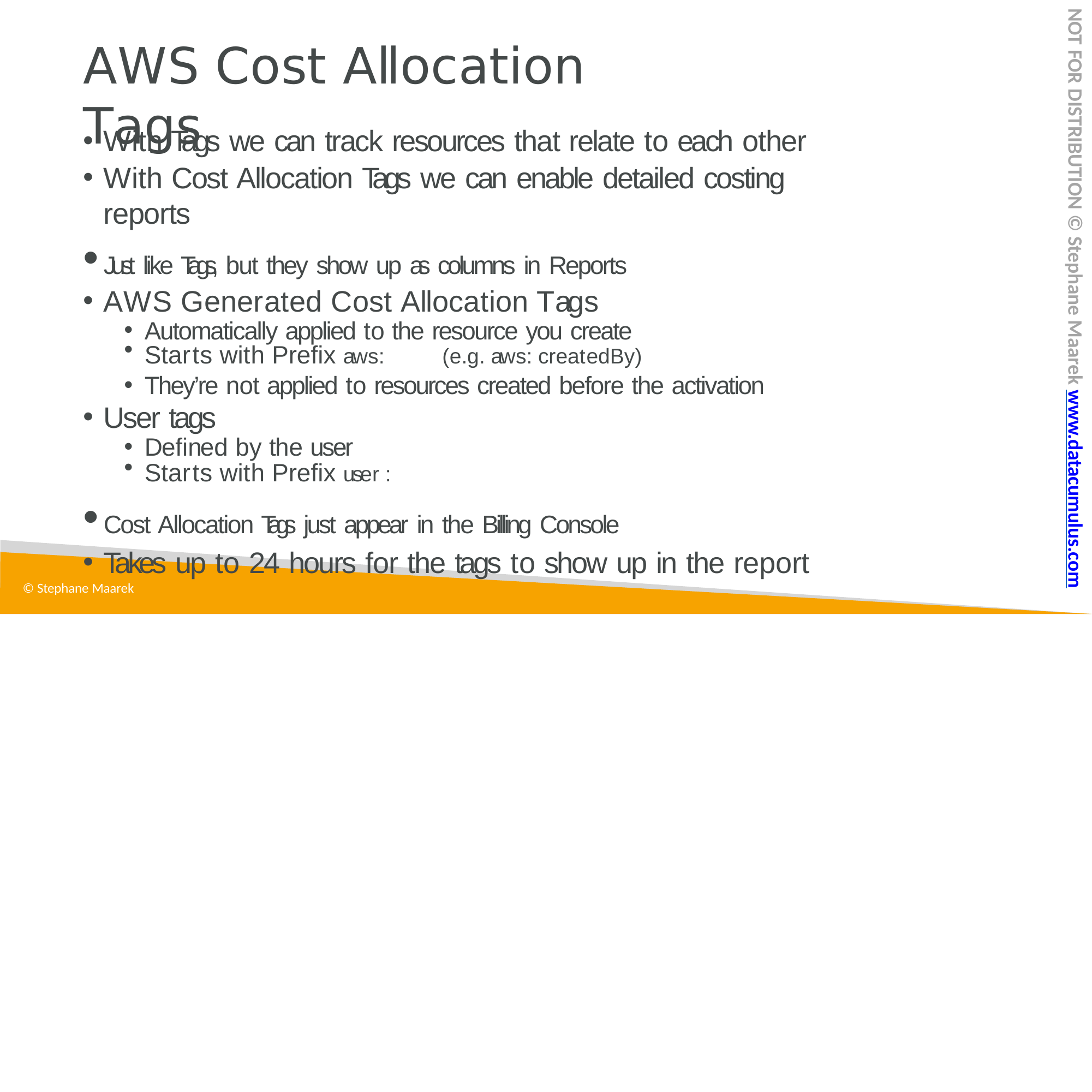

NOT FOR DISTRIBUTION © Stephane Maarek www.datacumulus.com
# AWS Cost Allocation Tags
With Tags we can track resources that relate to each other
With Cost Allocation Tags we can enable detailed costing reports
Just like Tags, but they show up as columns in Reports
AWS Generated Cost Allocation Tags
Automatically applied to the resource you create
Starts with Prefix aws:	(e.g. aws: createdBy)
They’re not applied to resources created before the activation
User tags
Defined by the user
Starts with Prefix user :
Cost Allocation Tags just appear in the Billing Console
Takes up to 24 hours for the tags to show up in the report
© Stephane Maarek